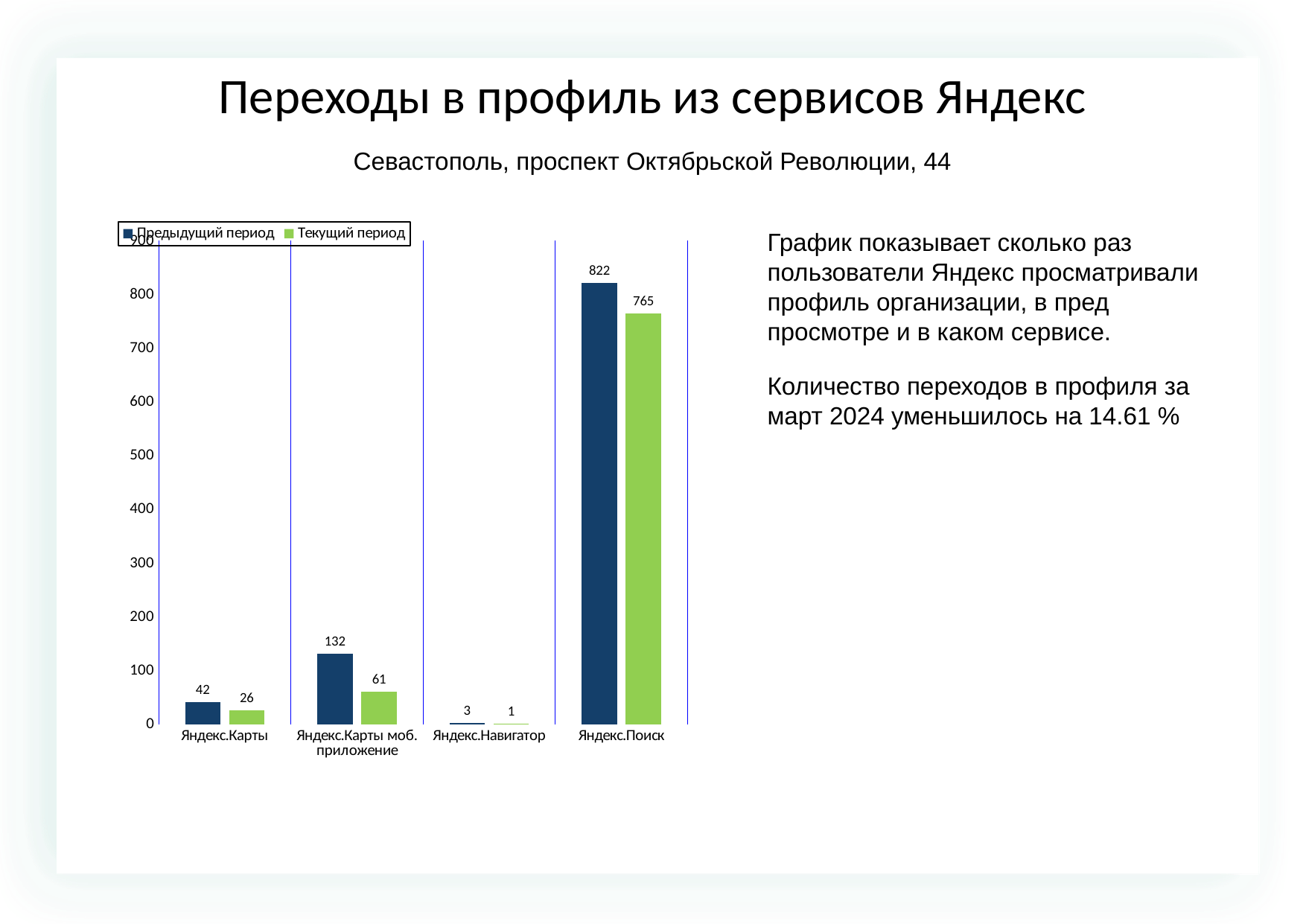

Переходы в профиль из сервисов Яндекс
Севастополь, проспект Октябрьской Революции, 44

### Chart

| Category |  |  |
|---|---|---|
| Яндекс.Карты | 42.0 | 26.0 |
| Яндекс.Карты моб. приложение | 132.0 | 61.0 |
| Яндекс.Навигатор | 3.0 | 1.0 |
| Яндекс.Поиск | 822.0 | 765.0 |
График показывает сколько раз пользователи Яндекс просматривали профиль организации, в пред просмотре и в каком сервисе.
Количество переходов в профиля за март 2024 уменьшилось на 14.61 %